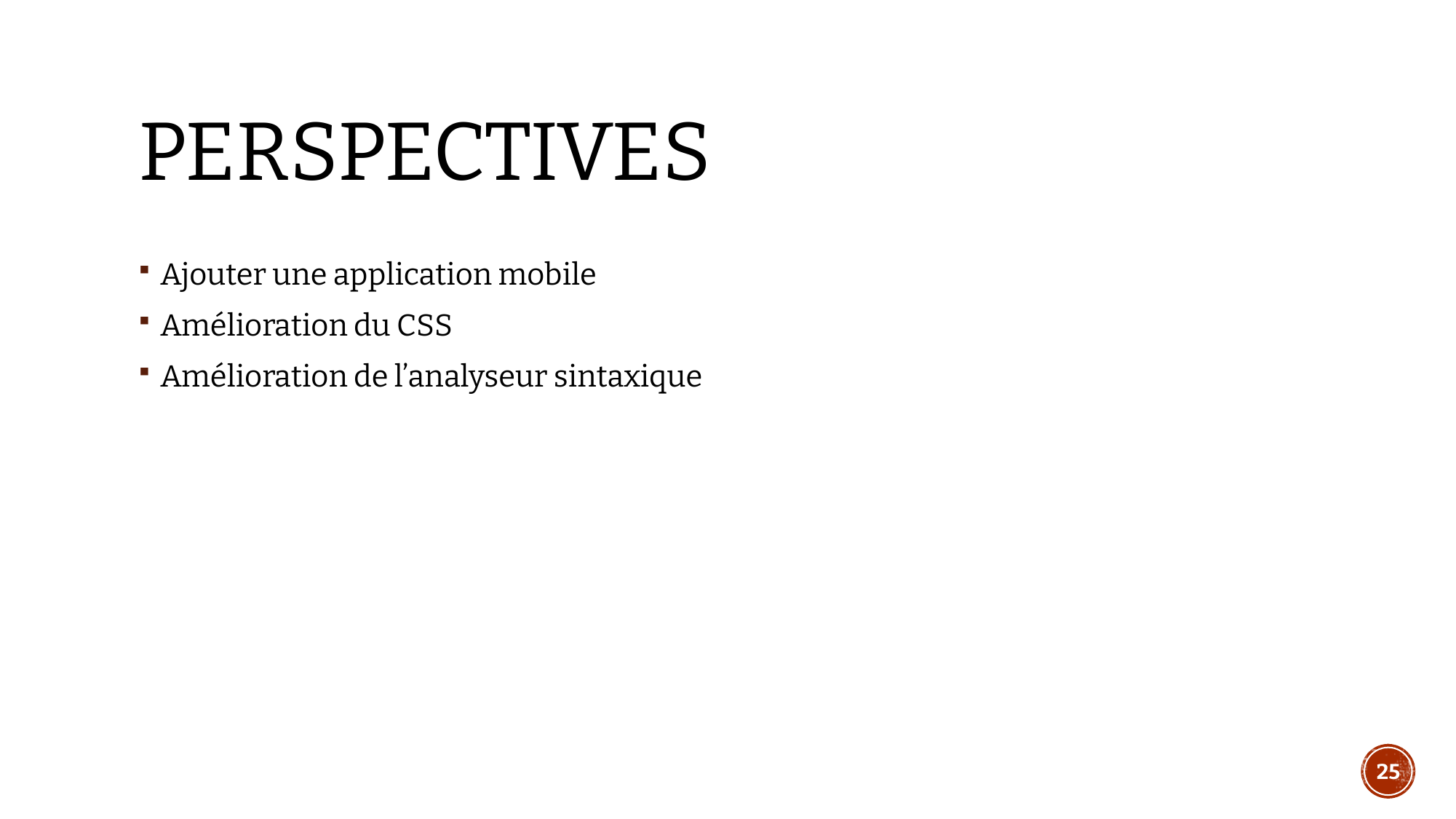

# Perspectives
Ajouter une application mobile
Amélioration du CSS
Amélioration de l’analyseur sintaxique
25